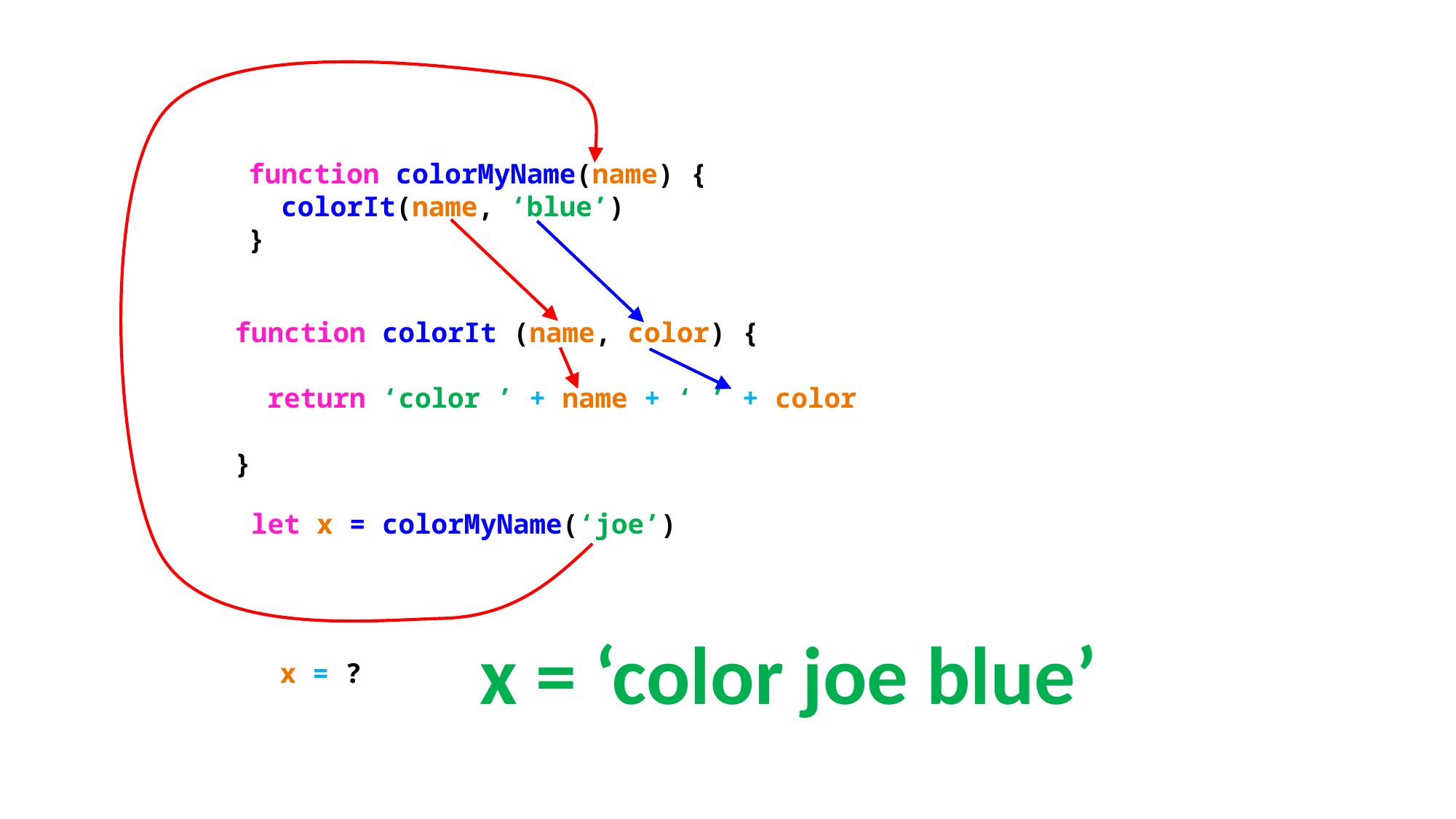

function colorMyName(name) {
  colorIt(name, ‘blue’)
}
function colorIt (name, color) {

  return ‘color ’ + name + ‘ ’ + color

}
let x = colorMyName(‘joe’)
x = ‘color joe blue’
x = ?